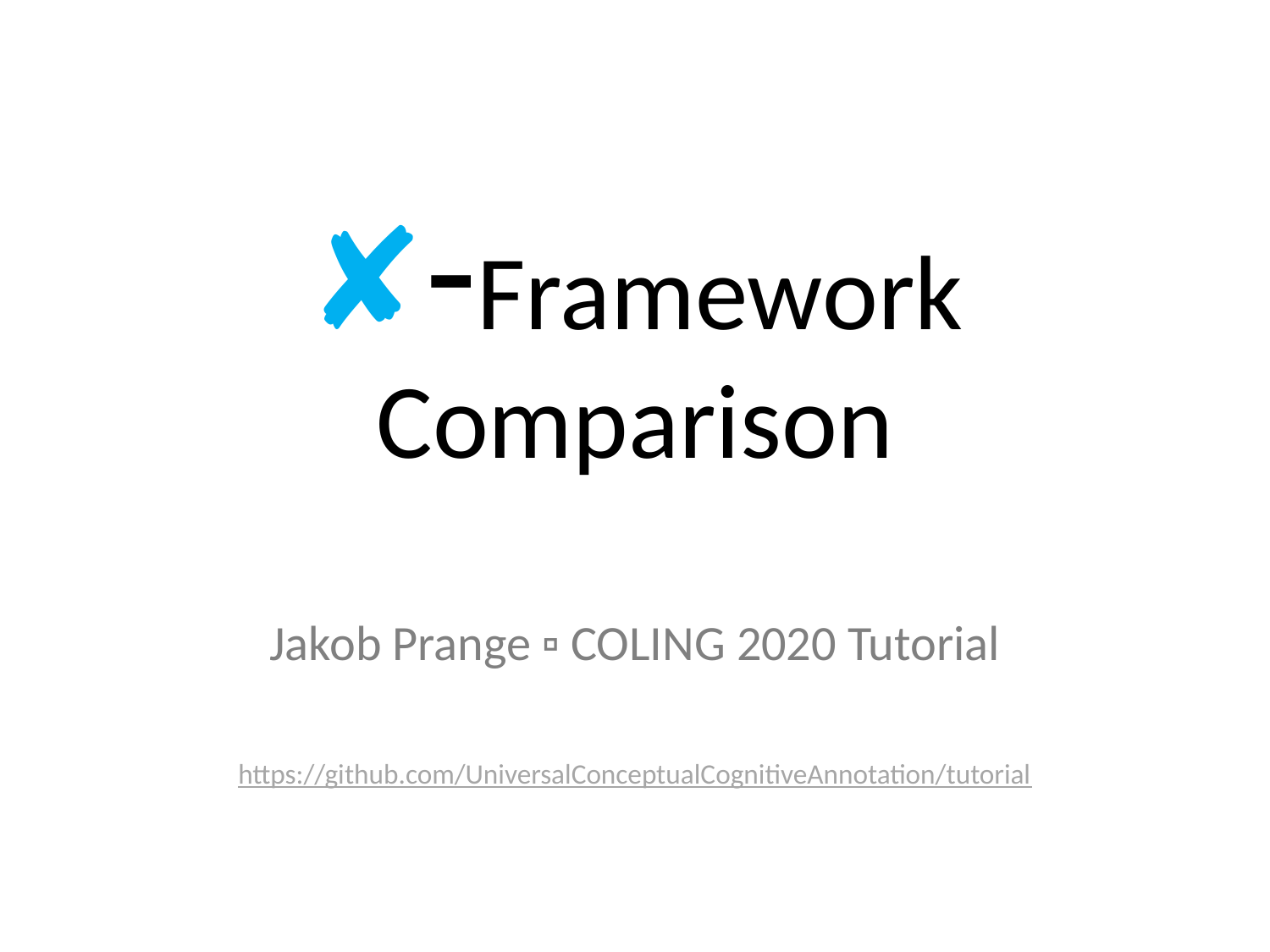

# ✘-Framework Comparison
Jakob Prange ▫ COLING 2020 Tutorial

https://github.com/UniversalConceptualCognitiveAnnotation/tutorial